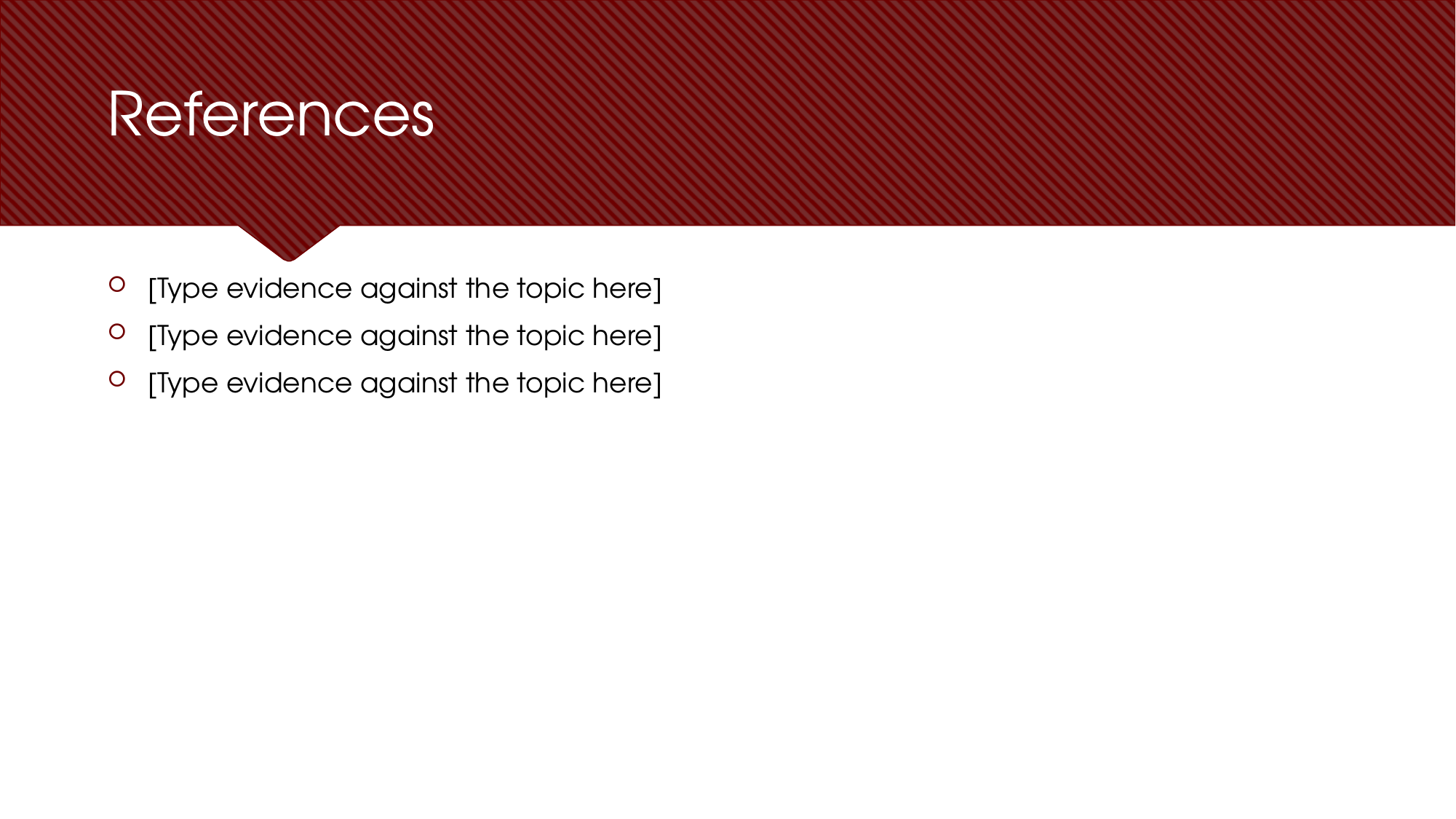

# References
[Type evidence against the topic here]
[Type evidence against the topic here]
[Type evidence against the topic here]